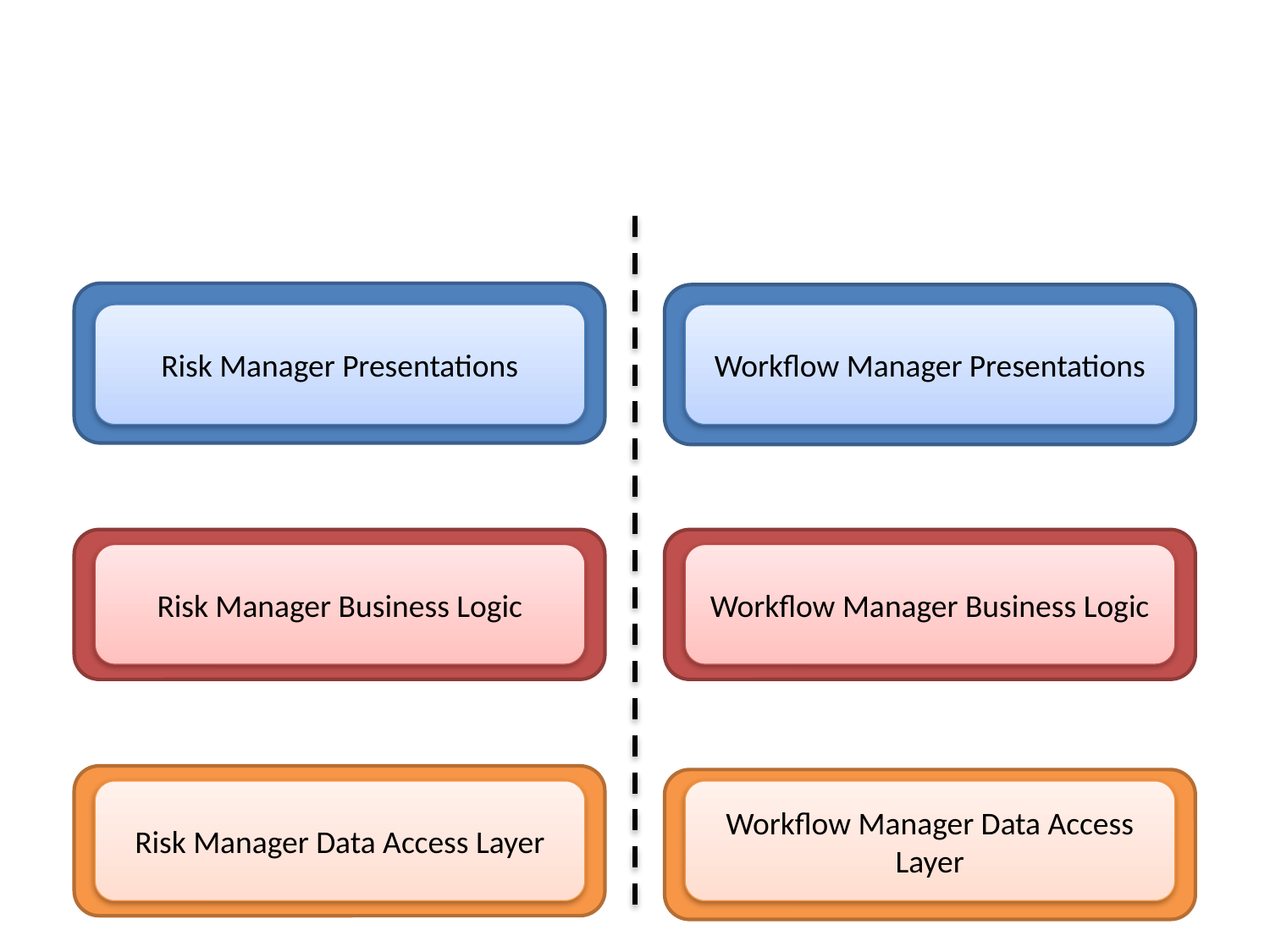

#

Risk Manager Presentations
Workflow Manager Presentations

Risk Manager Business Logic
Workflow Manager Business Logic

Risk Manager Data Access Layer
Workflow Manager Data Access Layer